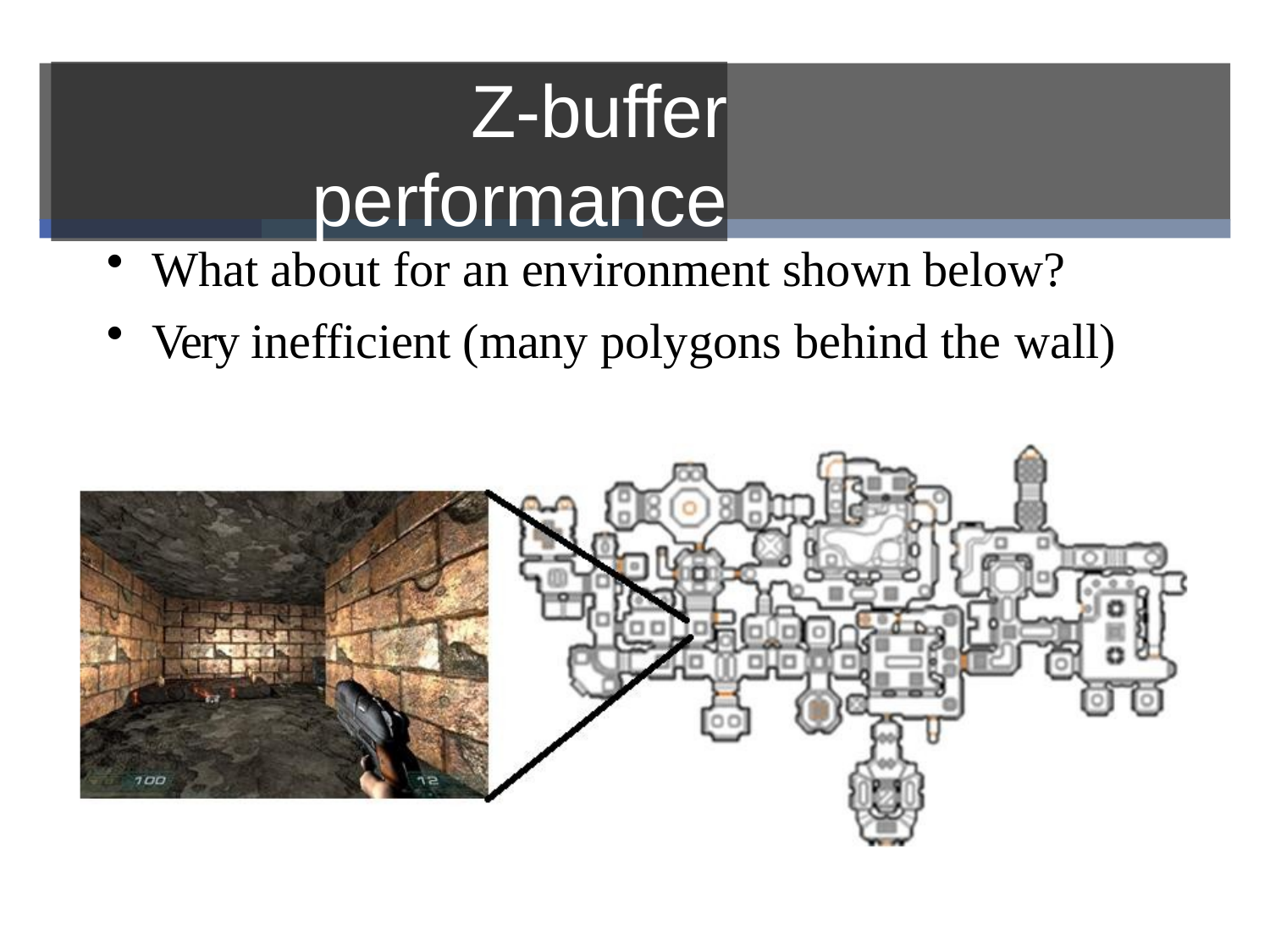

# Z-buffer performance
What about for an environment shown below?
Very inefficient (many polygons behind the wall)